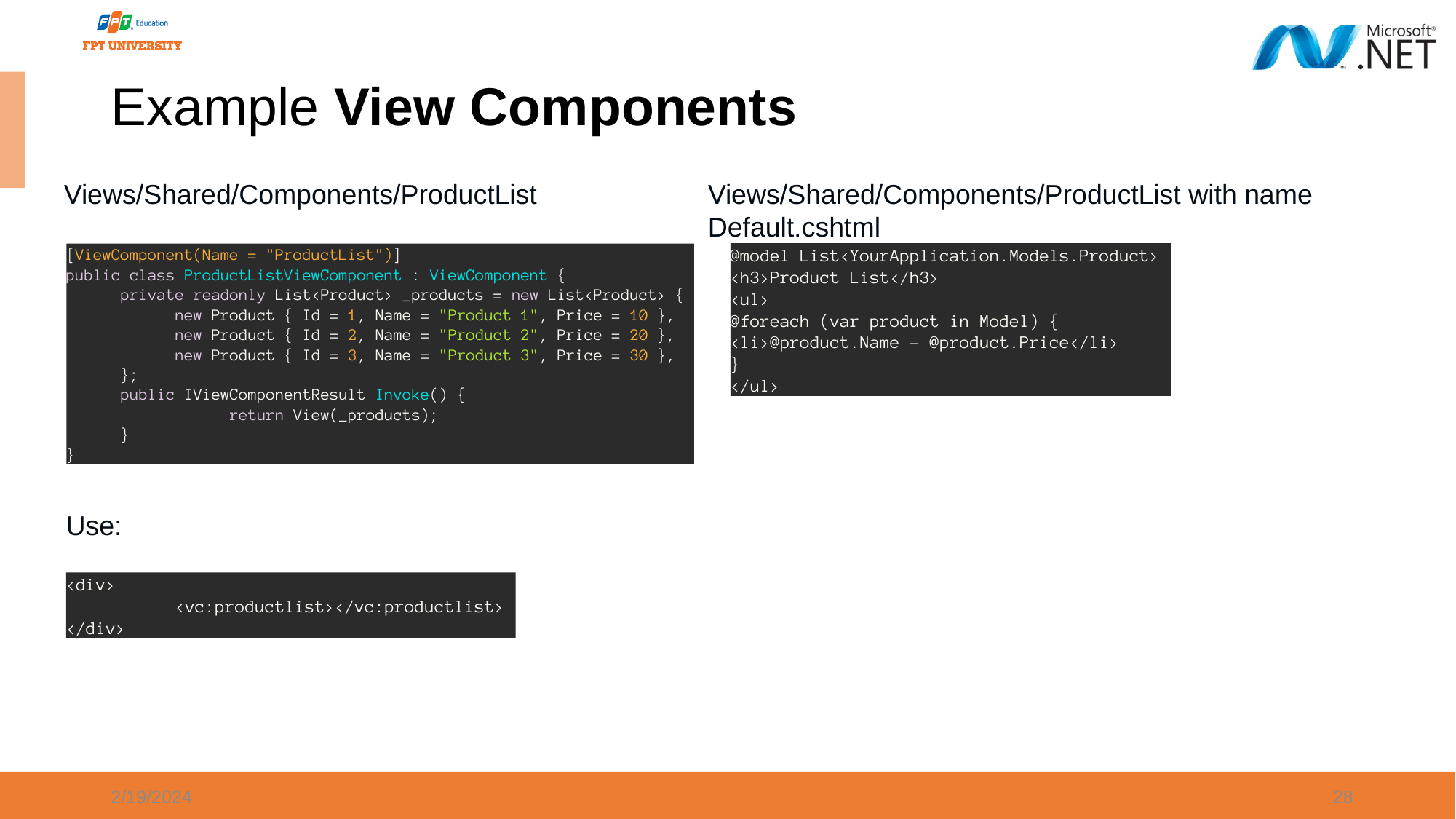

# Example View Components
Views/Shared/Components/ProductList
Views/Shared/Components/ProductList with name Default.cshtml
[ViewComponent(Name = "ProductList")]
public class ProductListViewComponent : ViewComponent {
private readonly List<Product> _products = new List<Product> {
new Product { Id = 1, Name = "Product 1", Price = 10 },
new Product { Id = 2, Name = "Product 2", Price = 20 },
new Product { Id = 3, Name = "Product 3", Price = 30 },
};
public IViewComponentResult Invoke() {
	return View(_products);
}
}
@model List<YourApplication.Models.Product>
<h3>Product List</h3>
<ul>
@foreach (var product in Model) {
<li>@product.Name - @product.Price</li>
}
</ul>
Use:
<div>
	<vc:productlist></vc:productlist>
</div>
2/19/2024
28